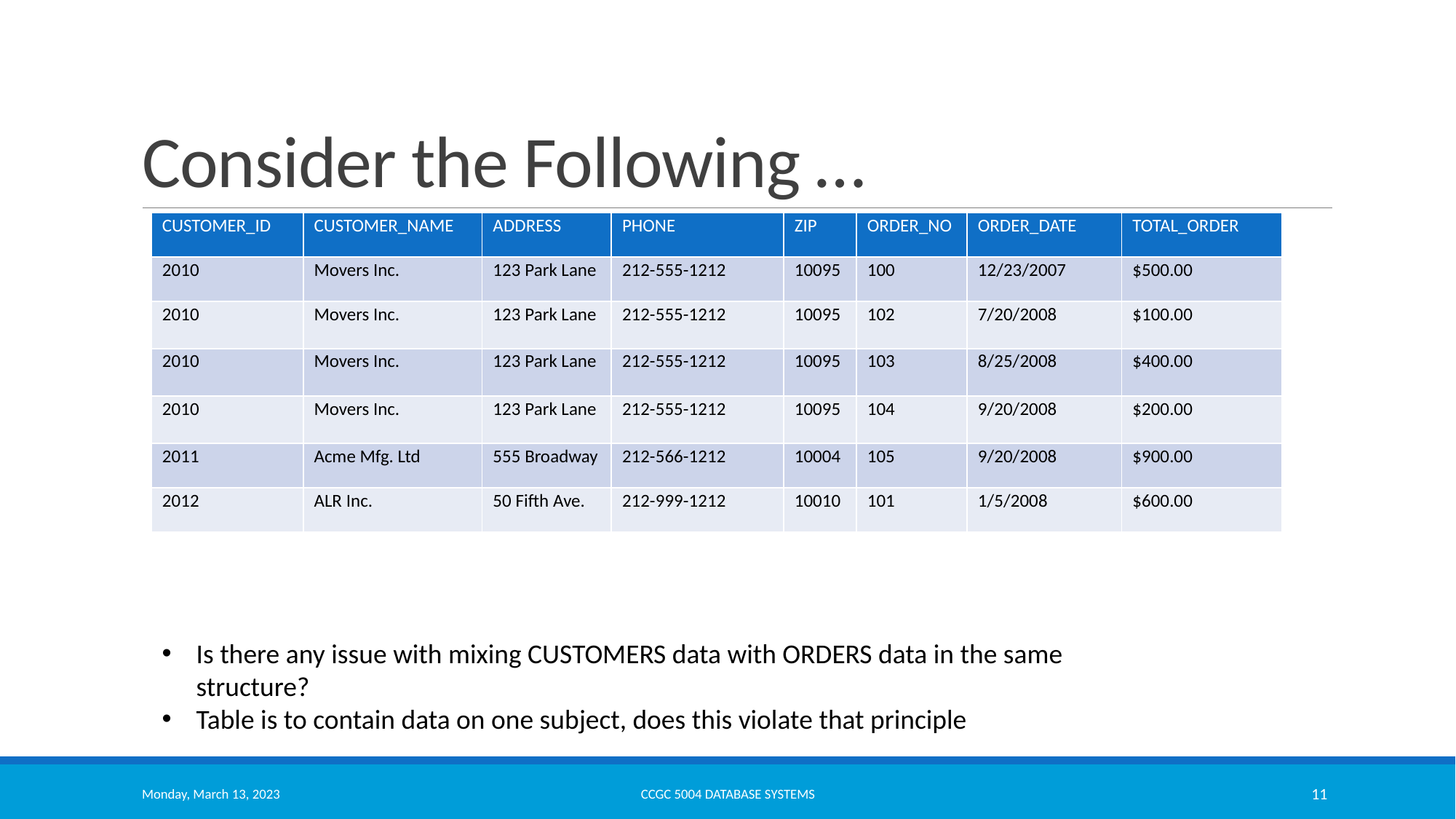

# Consider the Following …
| CUSTOMER\_ID | CUSTOMER\_NAME | ADDRESS | PHONE | ZIP | ORDER\_NO | ORDER\_DATE | TOTAL\_ORDER |
| --- | --- | --- | --- | --- | --- | --- | --- |
| 2010 | Movers Inc. | 123 Park Lane | 212-555-1212 | 10095 | 100 | 12/23/2007 | $500.00 |
| 2010 | Movers Inc. | 123 Park Lane | 212-555-1212 | 10095 | 102 | 7/20/2008 | $100.00 |
| 2010 | Movers Inc. | 123 Park Lane | 212-555-1212 | 10095 | 103 | 8/25/2008 | $400.00 |
| 2010 | Movers Inc. | 123 Park Lane | 212-555-1212 | 10095 | 104 | 9/20/2008 | $200.00 |
| 2011 | Acme Mfg. Ltd | 555 Broadway | 212-566-1212 | 10004 | 105 | 9/20/2008 | $900.00 |
| 2012 | ALR Inc. | 50 Fifth Ave. | 212-999-1212 | 10010 | 101 | 1/5/2008 | $600.00 |
Is there any issue with mixing CUSTOMERS data with ORDERS data in the same structure?
Table is to contain data on one subject, does this violate that principle
Monday, March 13, 2023
CCGC 5004 Database Systems
11